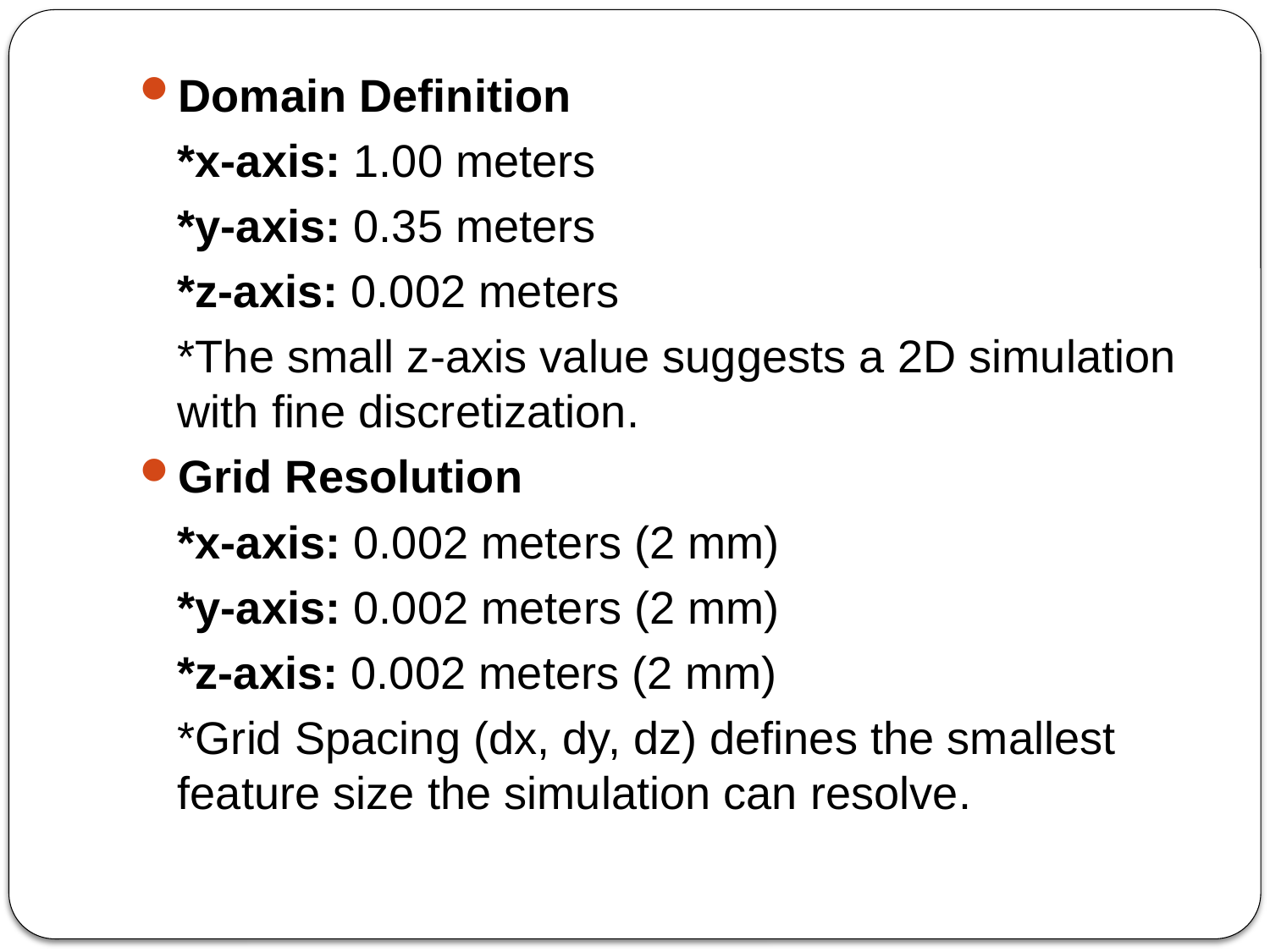

Domain Definition
	*x-axis: 1.00 meters
	*y-axis: 0.35 meters
	*z-axis: 0.002 meters
	*The small z-axis value suggests a 2D simulation with fine discretization.
Grid Resolution
	*x-axis: 0.002 meters (2 mm)
	*y-axis: 0.002 meters (2 mm)
	*z-axis: 0.002 meters (2 mm)
	*Grid Spacing (dx, dy, dz) defines the smallest feature size the simulation can resolve.